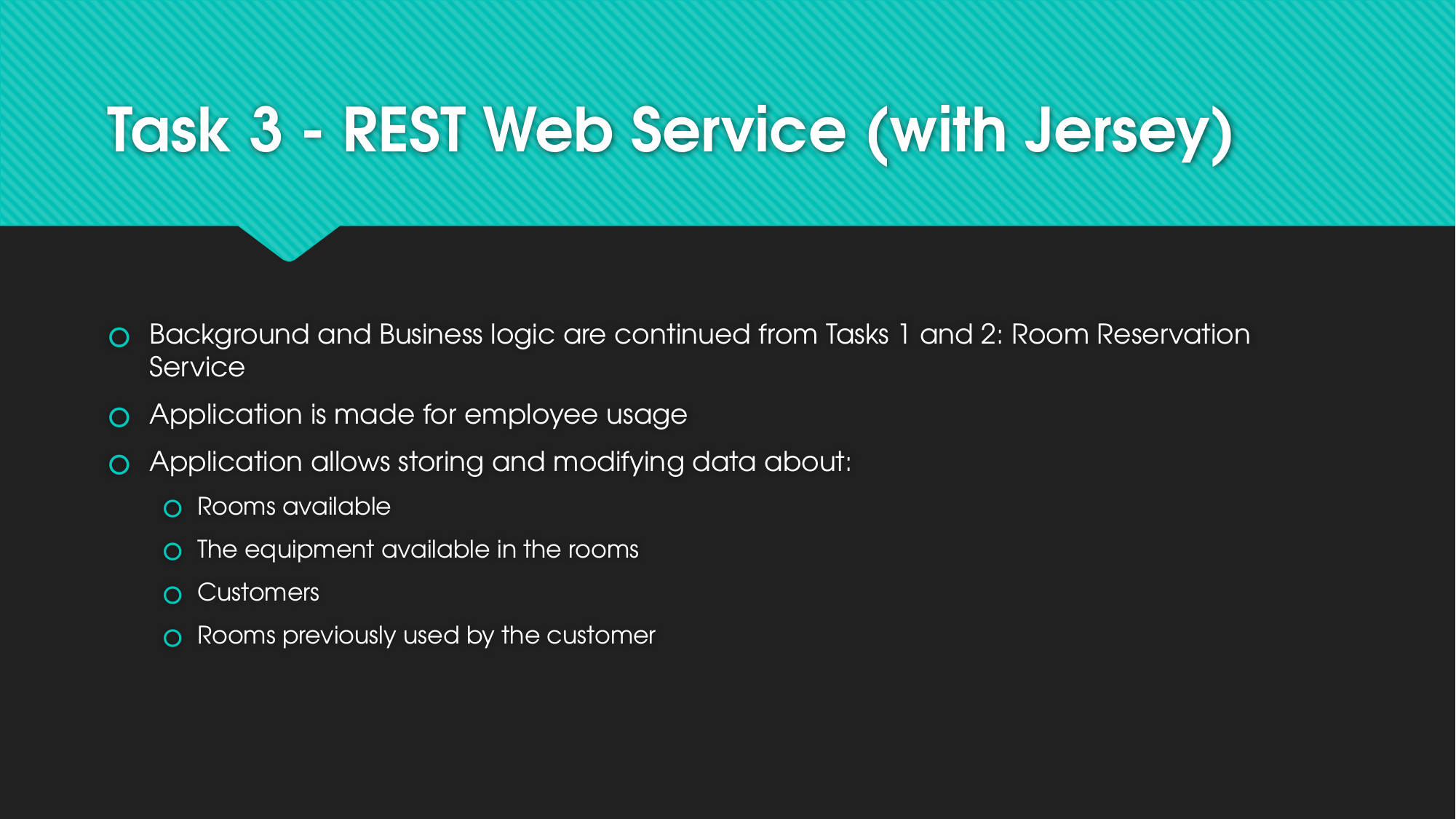

# Task 3 - REST Web Service (with Jersey)
Background and Business logic are continued from Tasks 1 and 2: Room Reservation Service
Application is made for employee usage
Application allows storing and modifying data about:
Rooms available
The equipment available in the rooms
Customers
Rooms previously used by the customer